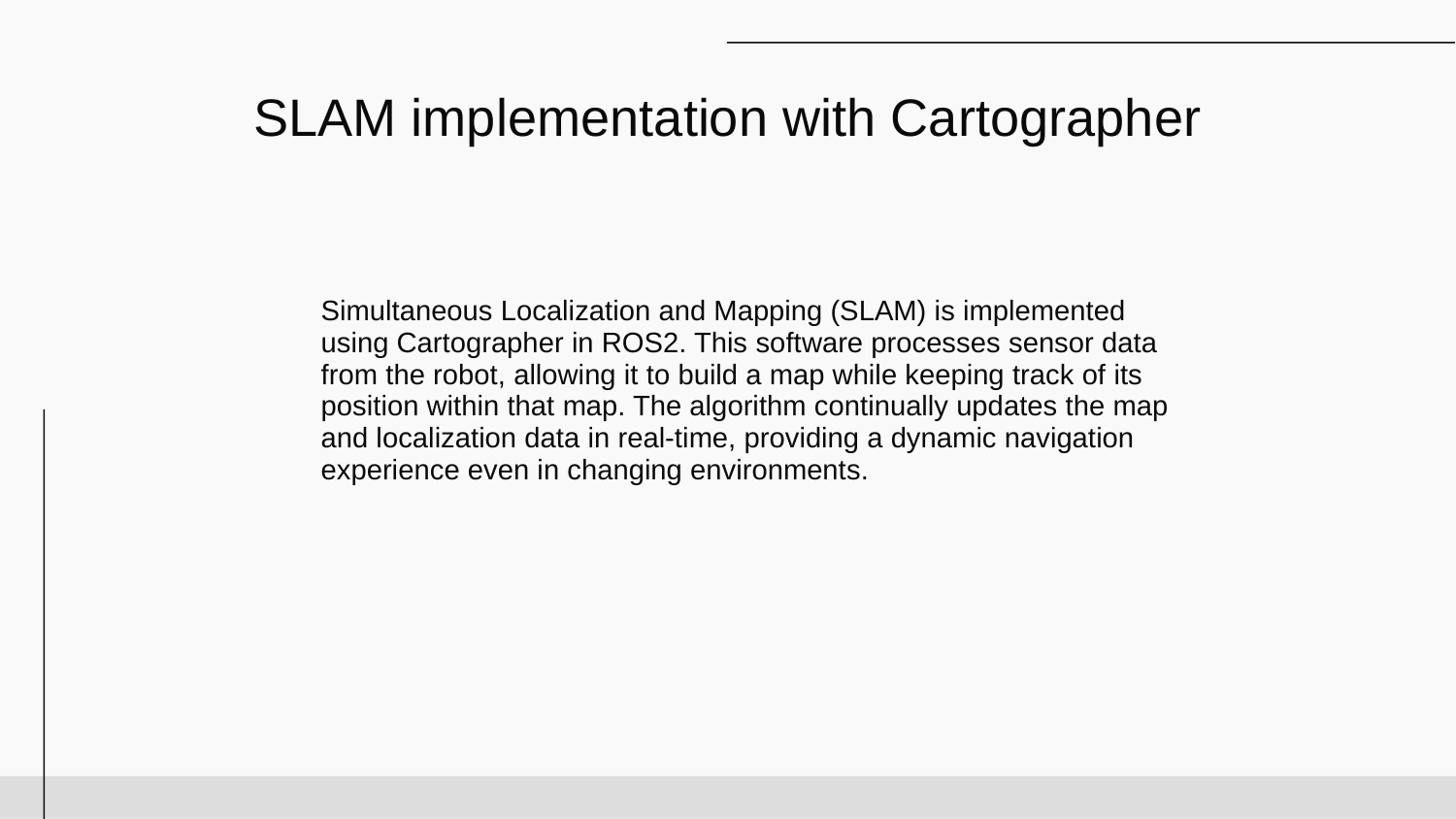

SLAM implementation with Cartographer
# Simultaneous Localization and Mapping (SLAM) is implemented using Cartographer in ROS2. This software processes sensor data from the robot, allowing it to build a map while keeping track of its position within that map. The algorithm continually updates the map and localization data in real-time, providing a dynamic navigation experience even in changing environments.